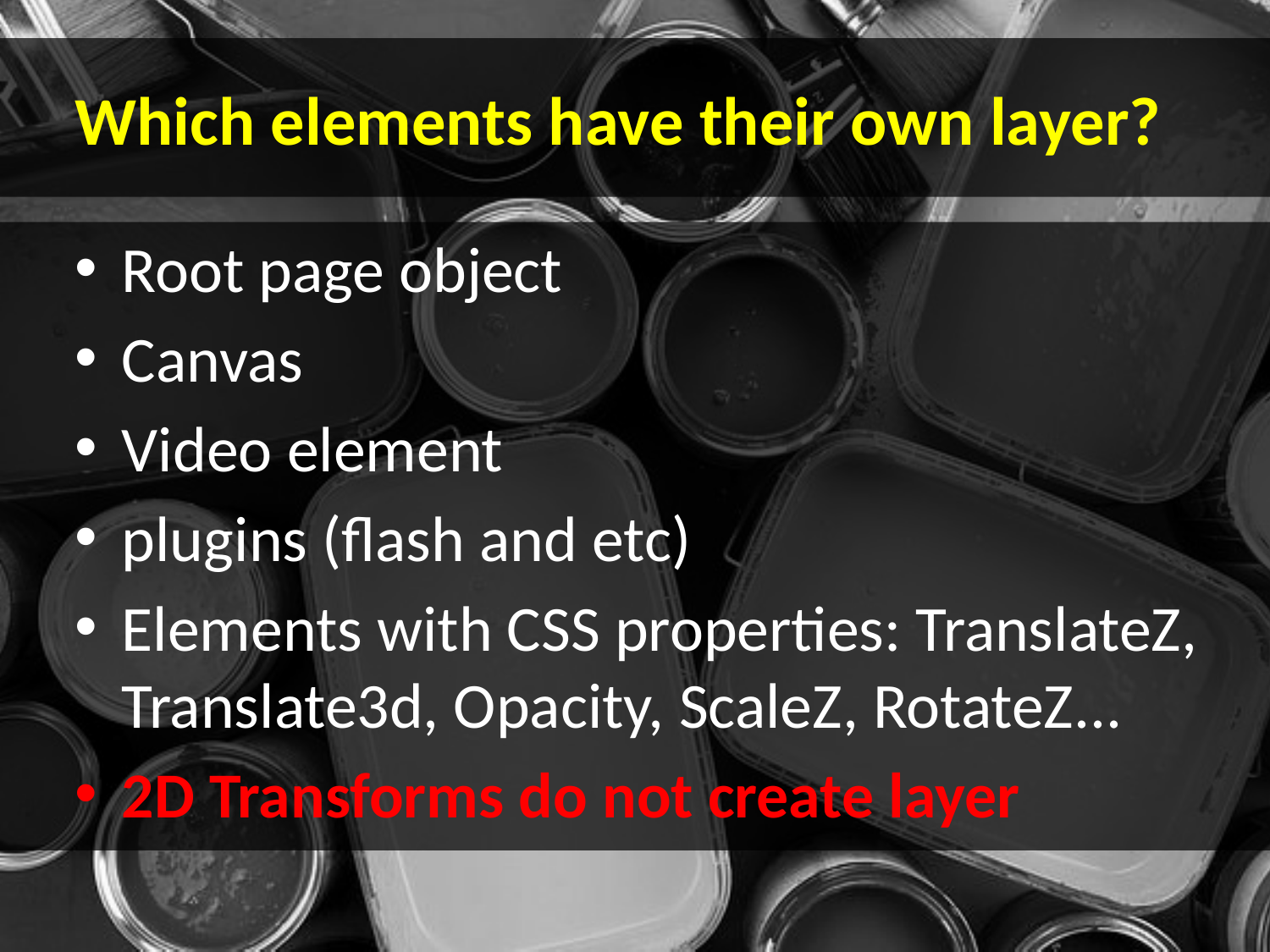

# Which elements have their own layer?
Root page object
Canvas
Video element
plugins (flash and etc)
Elements with CSS properties: TranslateZ, Translate3d, Opacity, ScaleZ, RotateZ...
2D Transforms do not create layer